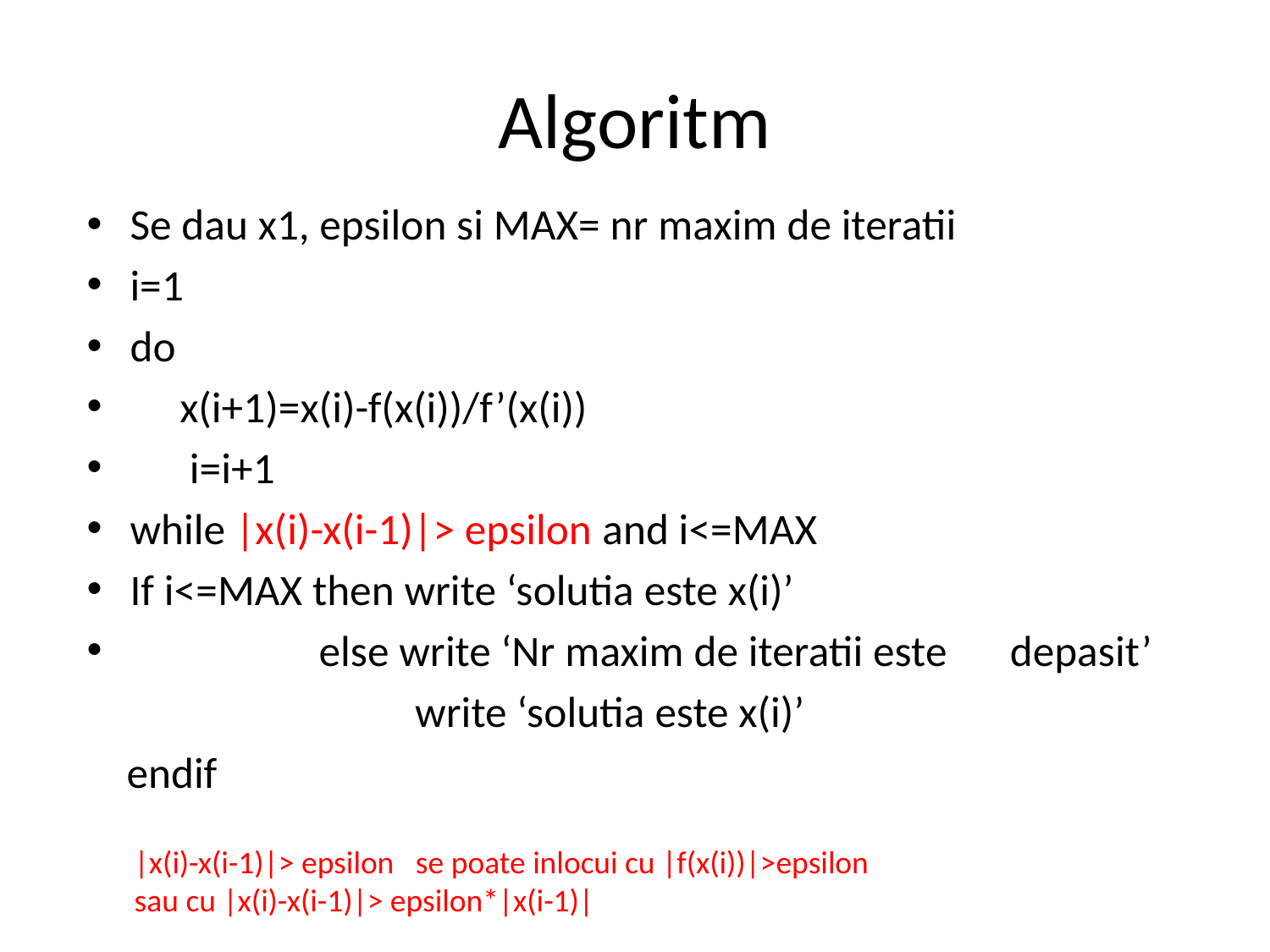

# Algoritm
Se dau x1, epsilon si MAX= nr maxim de iteratii
i=1
do
     x(i+1)=x(i)-f(x(i))/f’(x(i))
      i=i+1
while |x(i)-x(i-1)|> epsilon and i<=MAX
If i<=MAX then write ‘solutia este x(i)’
                   else write ‘Nr maxim de iteratii este 				depasit’
                                 write ‘solutia este x(i)’
    endif

|x(i)-x(i-1)|> epsilon   se poate inlocui cu |f(x(i))|>epsilon
sau cu |x(i)-x(i-1)|> epsilon*|x(i-1)|